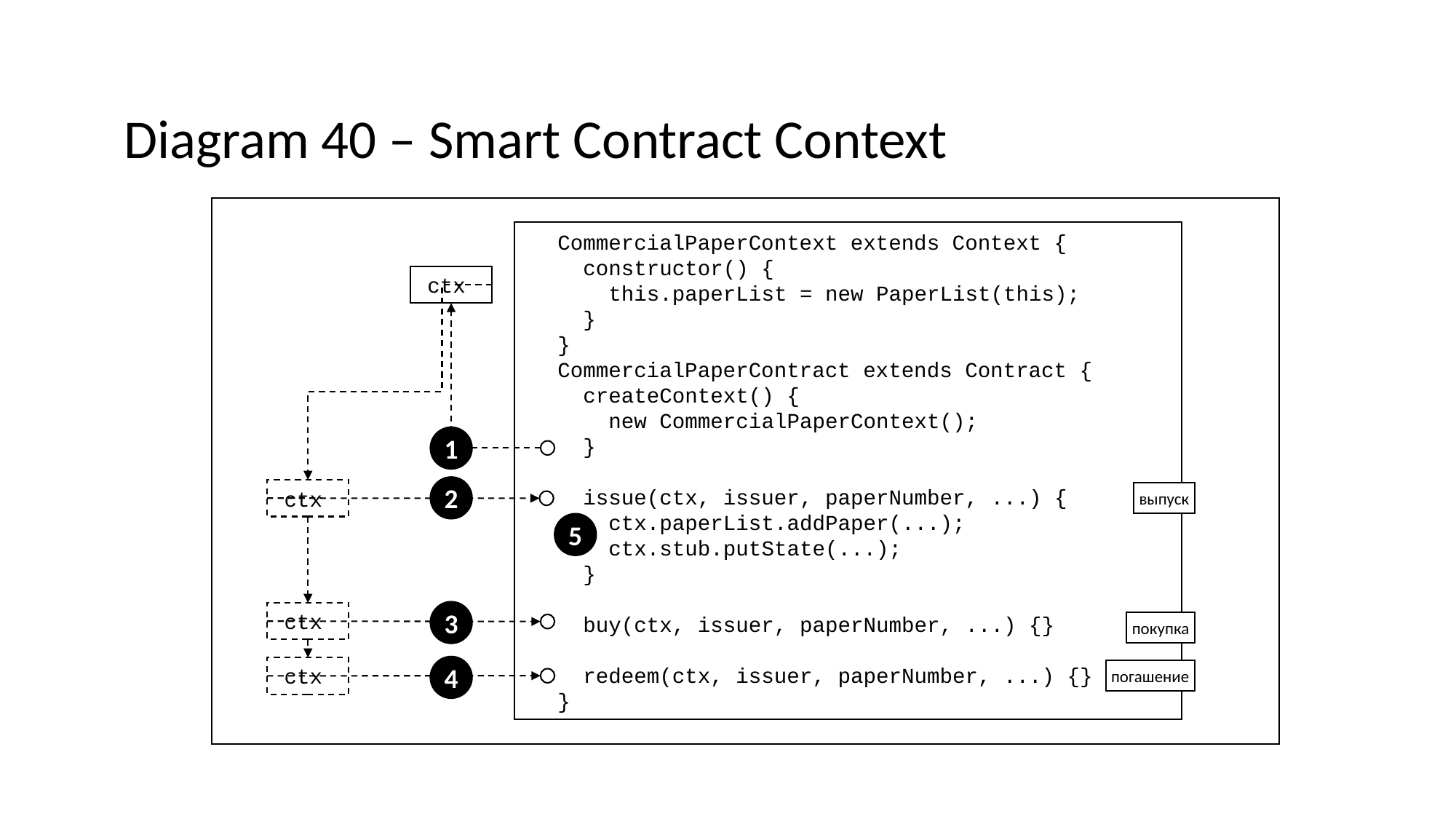

Diagram 40 – Smart Contract Context

CommercialPaperContext extends Context {
  constructor() {
    this.paperList = new PaperList(this);
  }
}
CommercialPaperContract extends Contract {
  createContext() {
    new CommercialPaperContext();
  }

  issue(ctx, issuer, paperNumber, ...) {
    ctx.paperList.addPaper(...);
    ctx.stub.putState(...);
  }

  buy(ctx, issuer, paperNumber, ...) {}

  redeem(ctx, issuer, paperNumber, ...) {}
}
ctx
1

2
ctx

5
3
ctx

4
ctx

выпуск
покупка
погашение